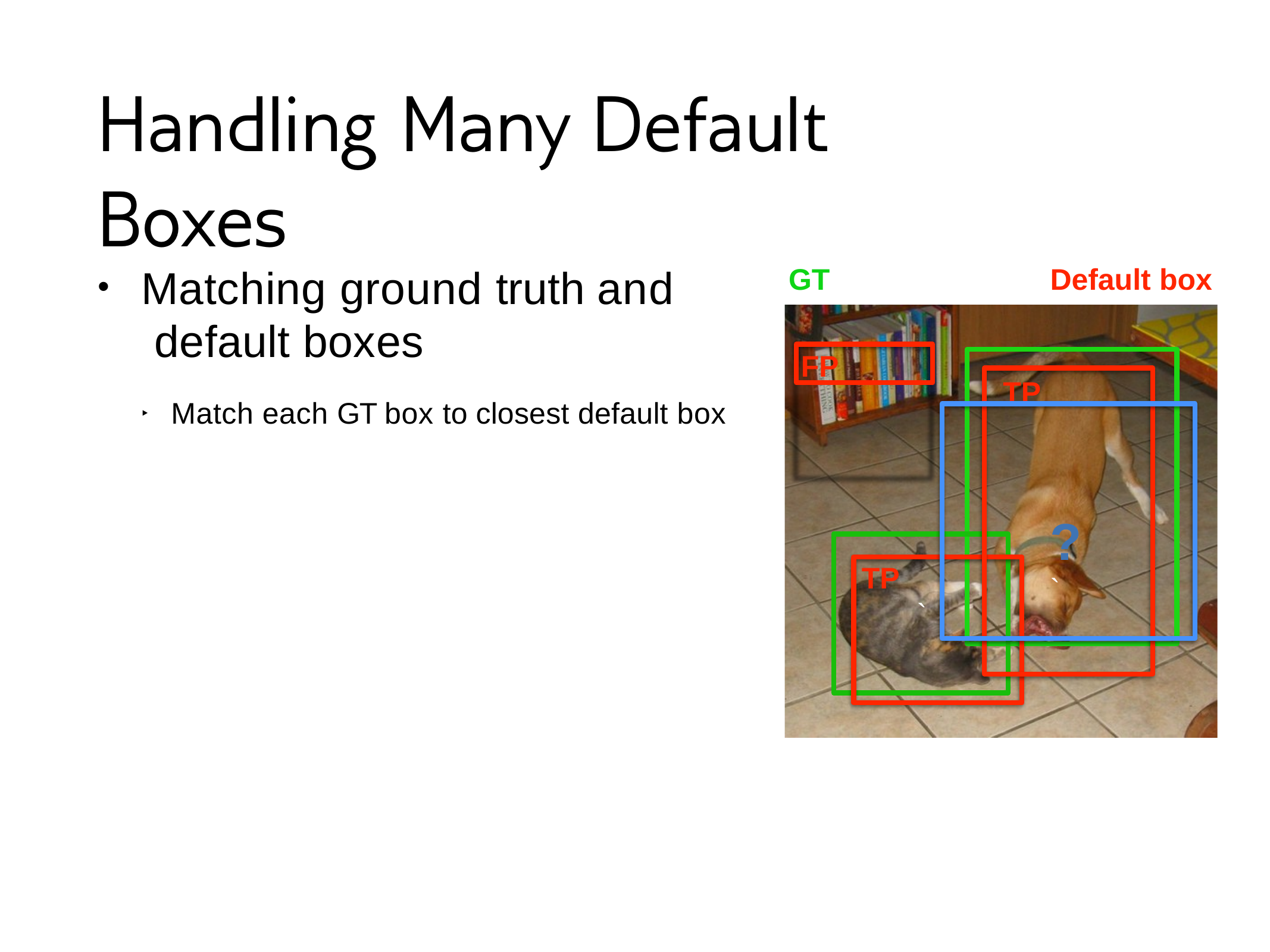

# Handling	Many	Default Boxes
Matching ground truth and  default boxes
GT
Default box
•

FP

TP
Match each GT box to closest default box

‣

?`

TP
`